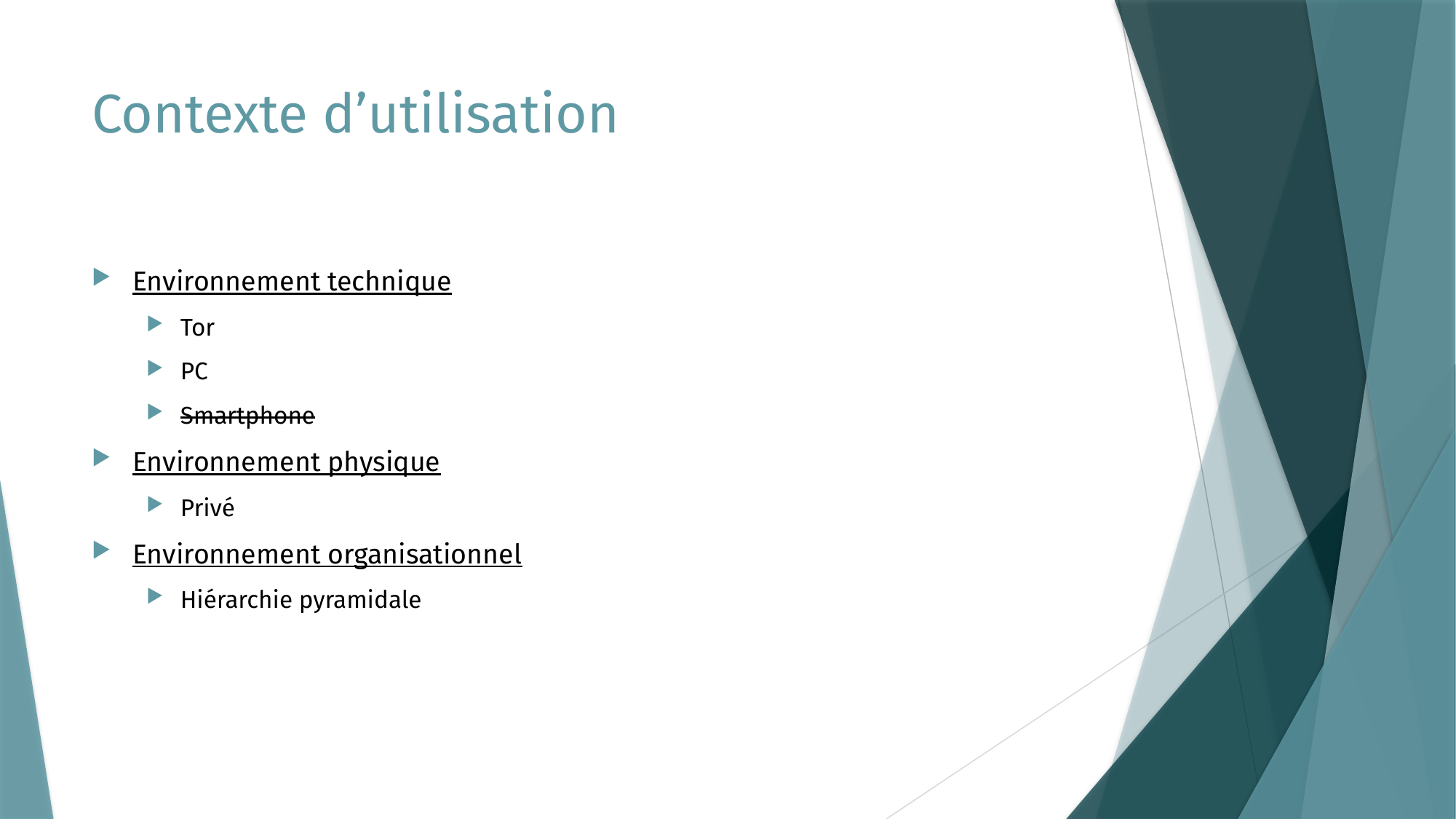

# Contexte d’utilisation
Environnement technique
Tor
PC
Smartphone
Environnement physique
Privé
Environnement organisationnel
Hiérarchie pyramidale